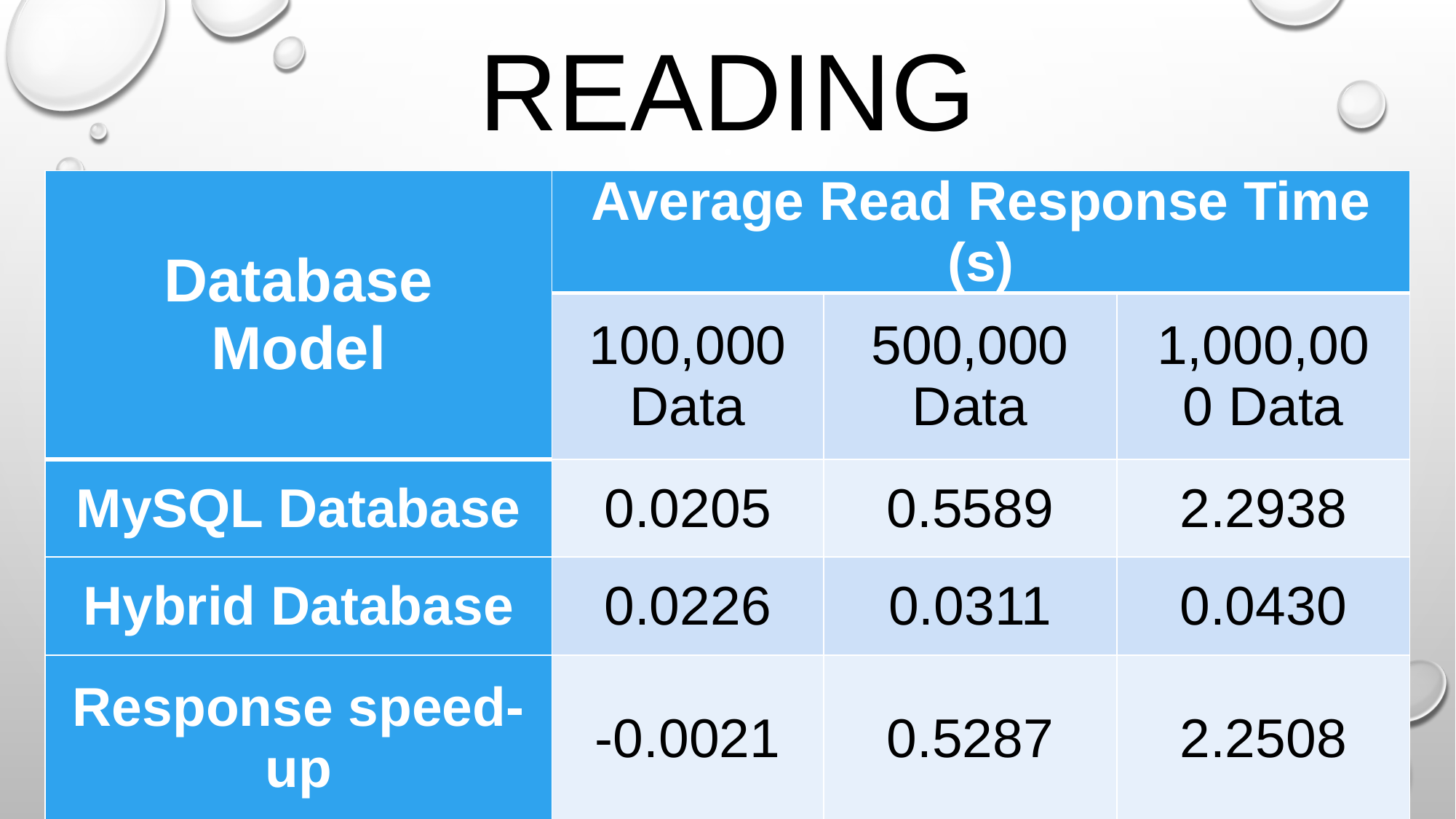

# Reading
| Database Model | Average Read Response Time (s) |  |  |
| --- | --- | --- | --- |
|  | 100,000Data | 500,000 Data | 1,000,000 Data |
| MySQL Database | 0.0205 | 0.5589 | 2.2938 |
| Hybrid Database | 0.0226 | 0.0311 | 0.0430 |
| Response speed-up | -0.0021 | 0.5287 | 2.2508 |